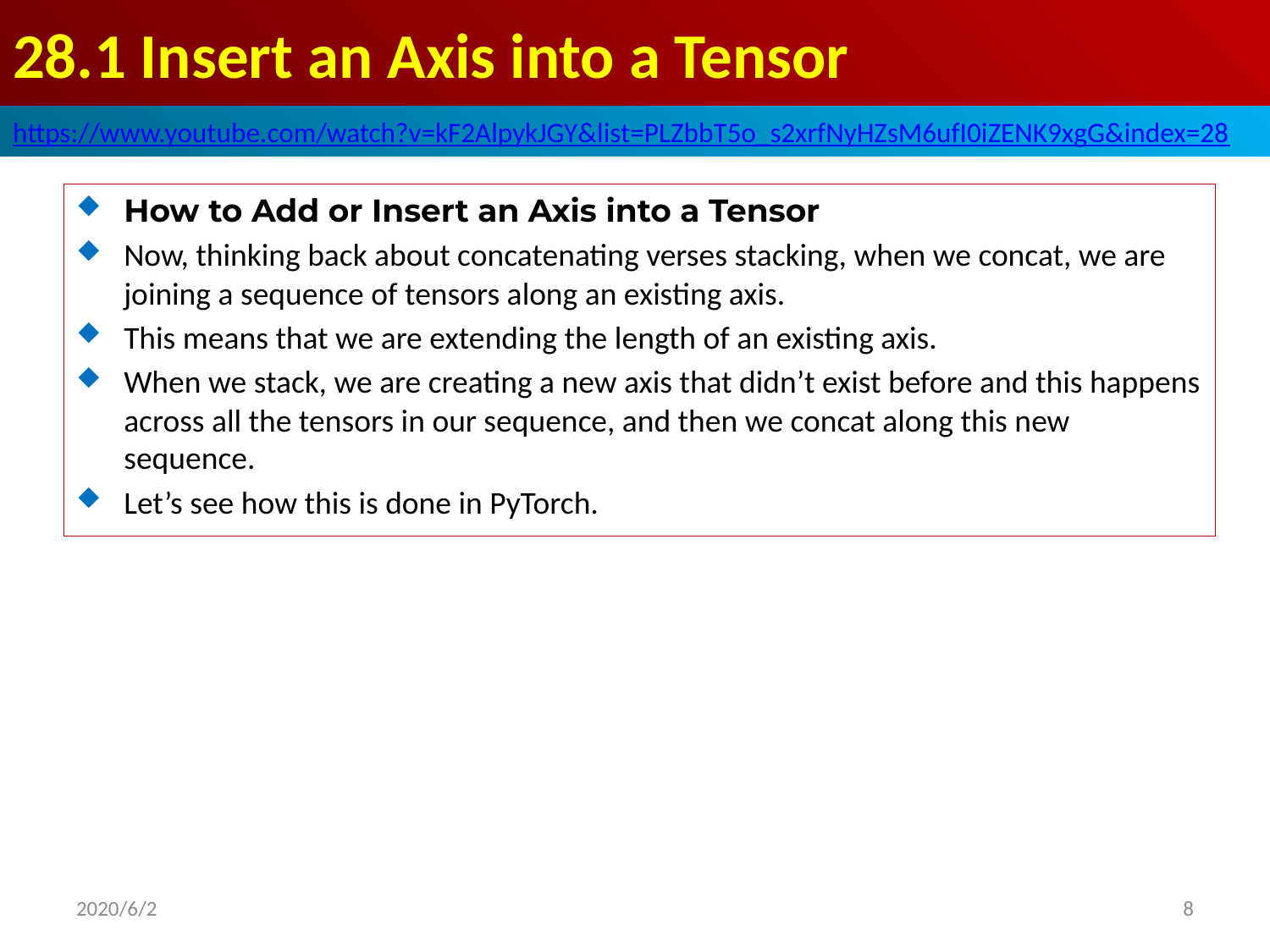

# 28.1 Insert an Axis into a Tensor
https://www.youtube.com/watch?v=kF2AlpykJGY&list=PLZbbT5o_s2xrfNyHZsM6ufI0iZENK9xgG&index=28
How to Add or Insert an Axis into a Tensor
Now, thinking back about concatenating verses stacking, when we concat, we are joining a sequence of tensors along an existing axis.
This means that we are extending the length of an existing axis.
When we stack, we are creating a new axis that didn’t exist before and this happens across all the tensors in our sequence, and then we concat along this new sequence.
Let’s see how this is done in PyTorch.
2020/6/2
8